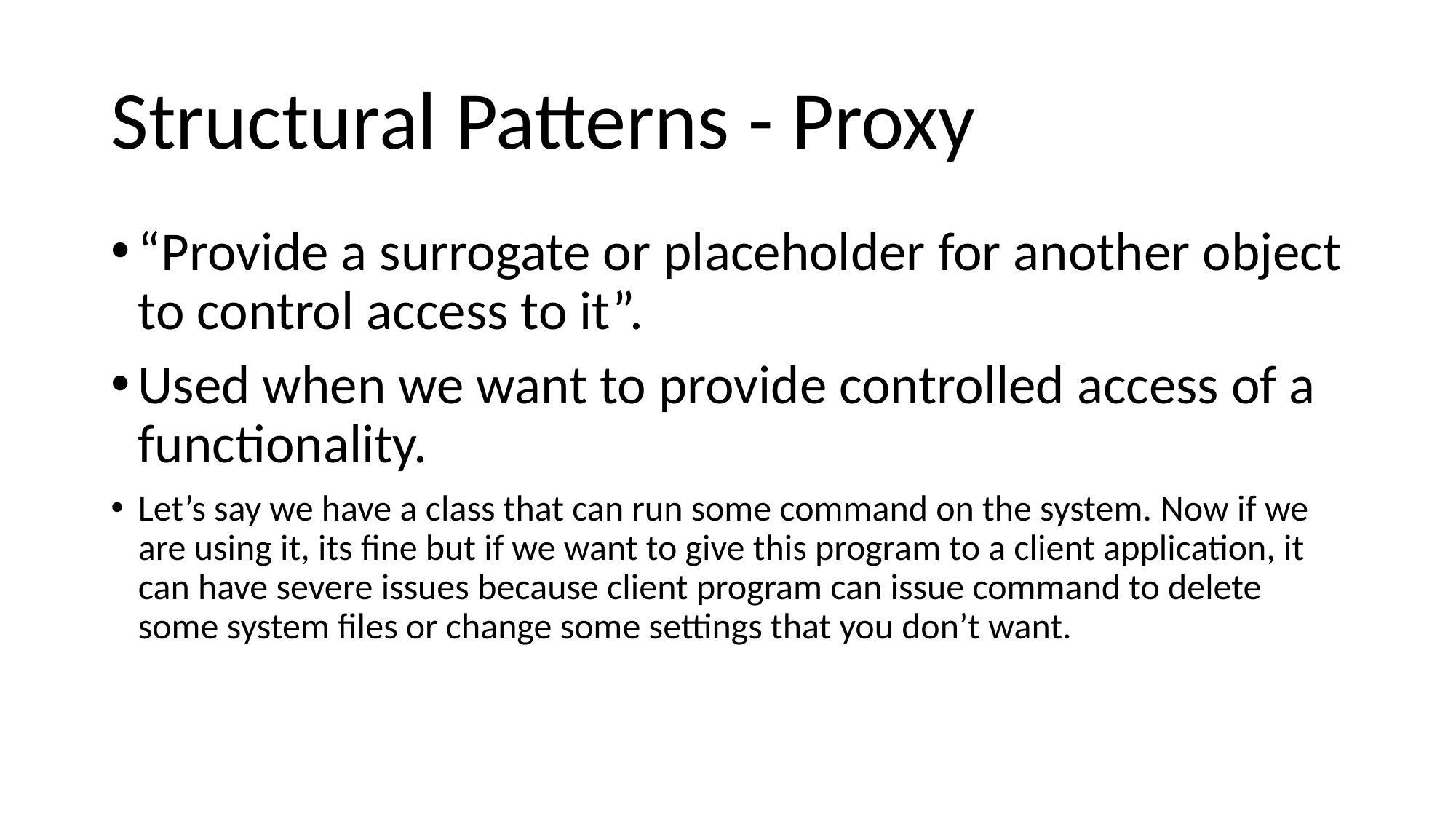

# Structural Patterns - Proxy
“Provide a surrogate or placeholder for another object to control access to it”.
Used when we want to provide controlled access of a functionality.
Let’s say we have a class that can run some command on the system. Now if we are using it, its fine but if we want to give this program to a client application, it can have severe issues because client program can issue command to delete some system files or change some settings that you don’t want.